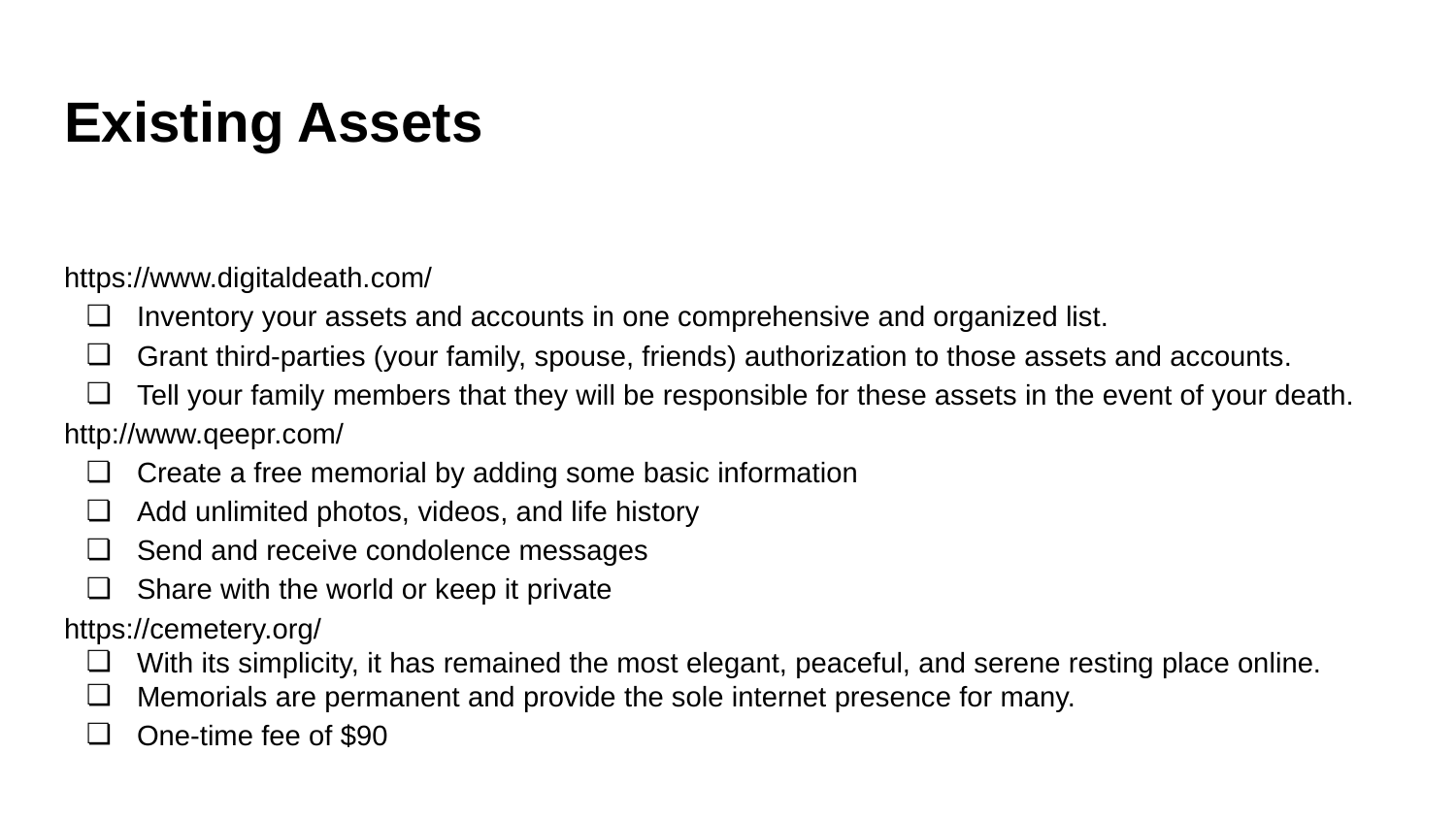

# Existing Assets

https://www.digitaldeath.com/
Inventory your assets and accounts in one comprehensive and organized list.
Grant third-parties (your family, spouse, friends) authorization to those assets and accounts.
Tell your family members that they will be responsible for these assets in the event of your death.
http://www.qeepr.com/
Create a free memorial by adding some basic information
Add unlimited photos, videos, and life history
Send and receive condolence messages
Share with the world or keep it private
https://cemetery.org/
With its simplicity, it has remained the most elegant, peaceful, and serene resting place online.
Memorials are permanent and provide the sole internet presence for many.
One-time fee of $90